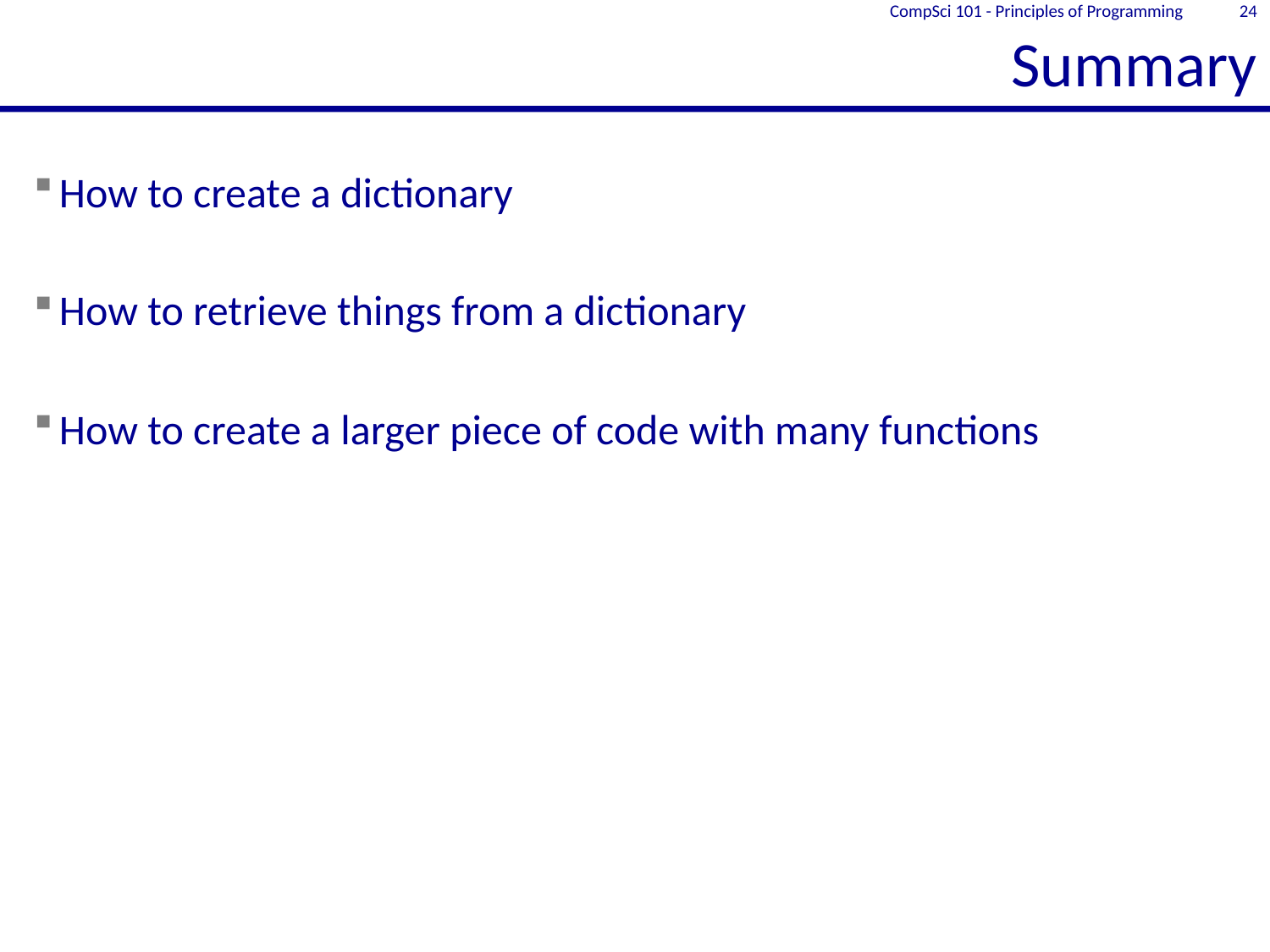

# Summary
CompSci 101 - Principles of Programming
24
How to create a dictionary

How to retrieve things from a dictionary

How to create a larger piece of code with many functions